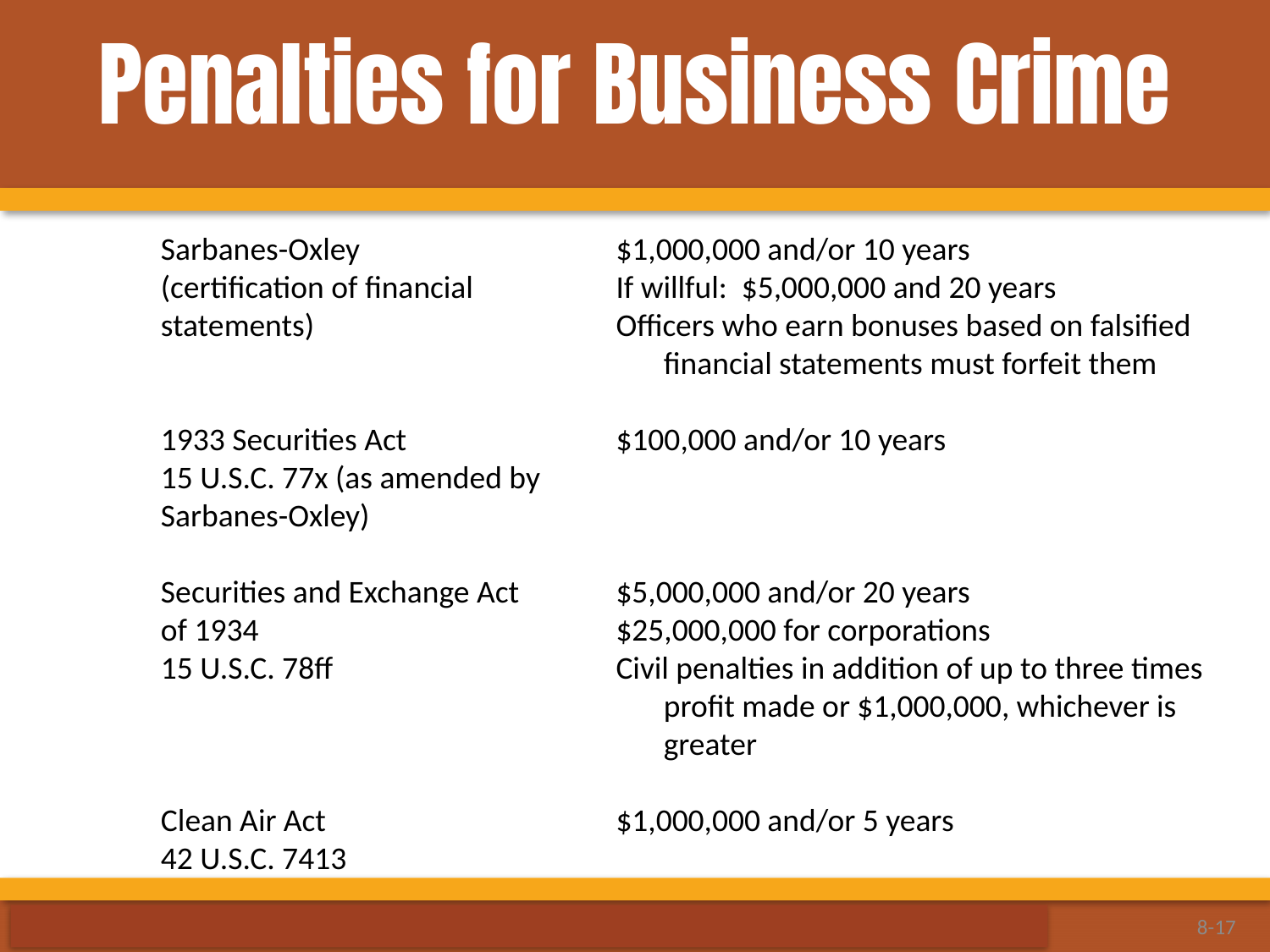

# Penalties for Business Crime
Sarbanes-Oxley
(certification of financial statements)

1933 Securities Act
15 U.S.C. 77x (as amended by Sarbanes-Oxley)

Securities and Exchange Act 	of 1934
15 U.S.C. 78ff

Clean Air Act
42 U.S.C. 7413
$1,000,000 and/or 10 years
If willful:  $5,000,000 and 20 years
Officers who earn bonuses based on falsified financial statements must forfeit them

$100,000 and/or 10 years

$5,000,000 and/or 20 years
$25,000,000 for corporations
Civil penalties in addition of up to three times profit made or $1,000,000, whichever is greater

$1,000,000 and/or 5 years
8-17